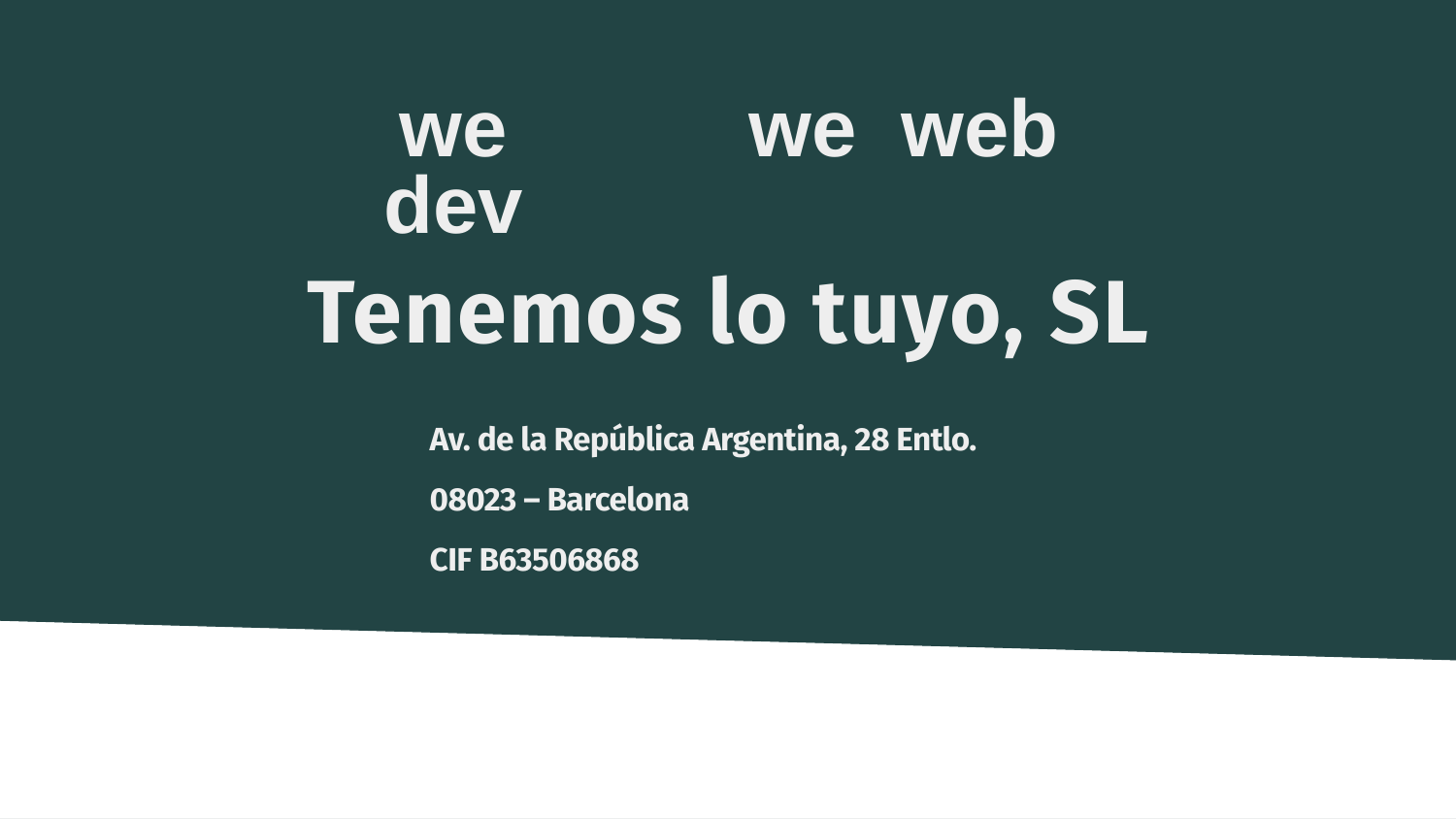

we  web
we  dev
Tenemos lo tuyo, SL
Av. de la República Argentina, 28 Entlo.
08023 – Barcelona
CIF B63506868